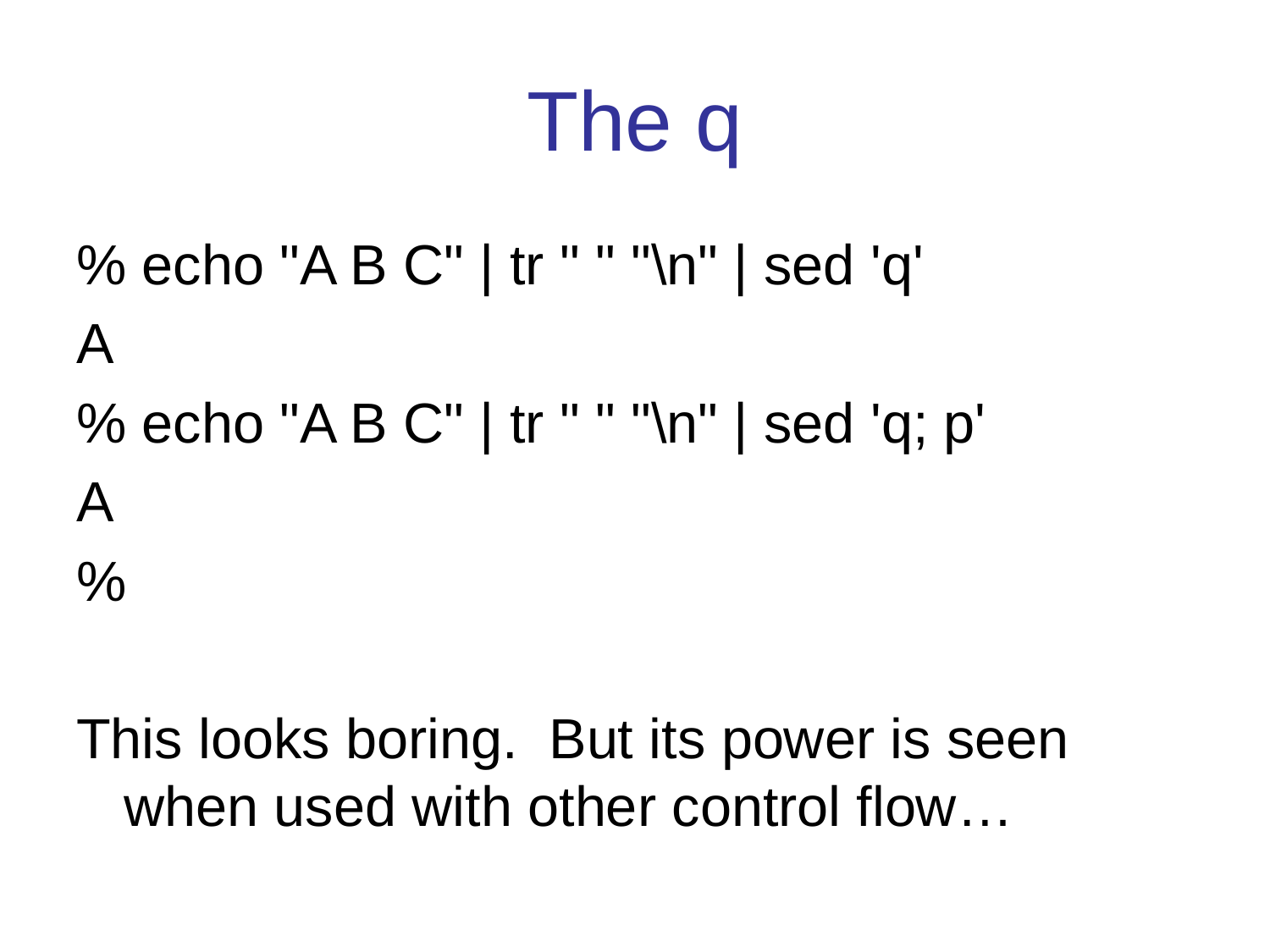

# The q
% echo "A B C" | tr " " "\n" | sed 'q'
A
% echo "A B C" | tr " " "\n" | sed 'q; p'
A
%

This looks boring.  But its power is seen when used with other control flow…